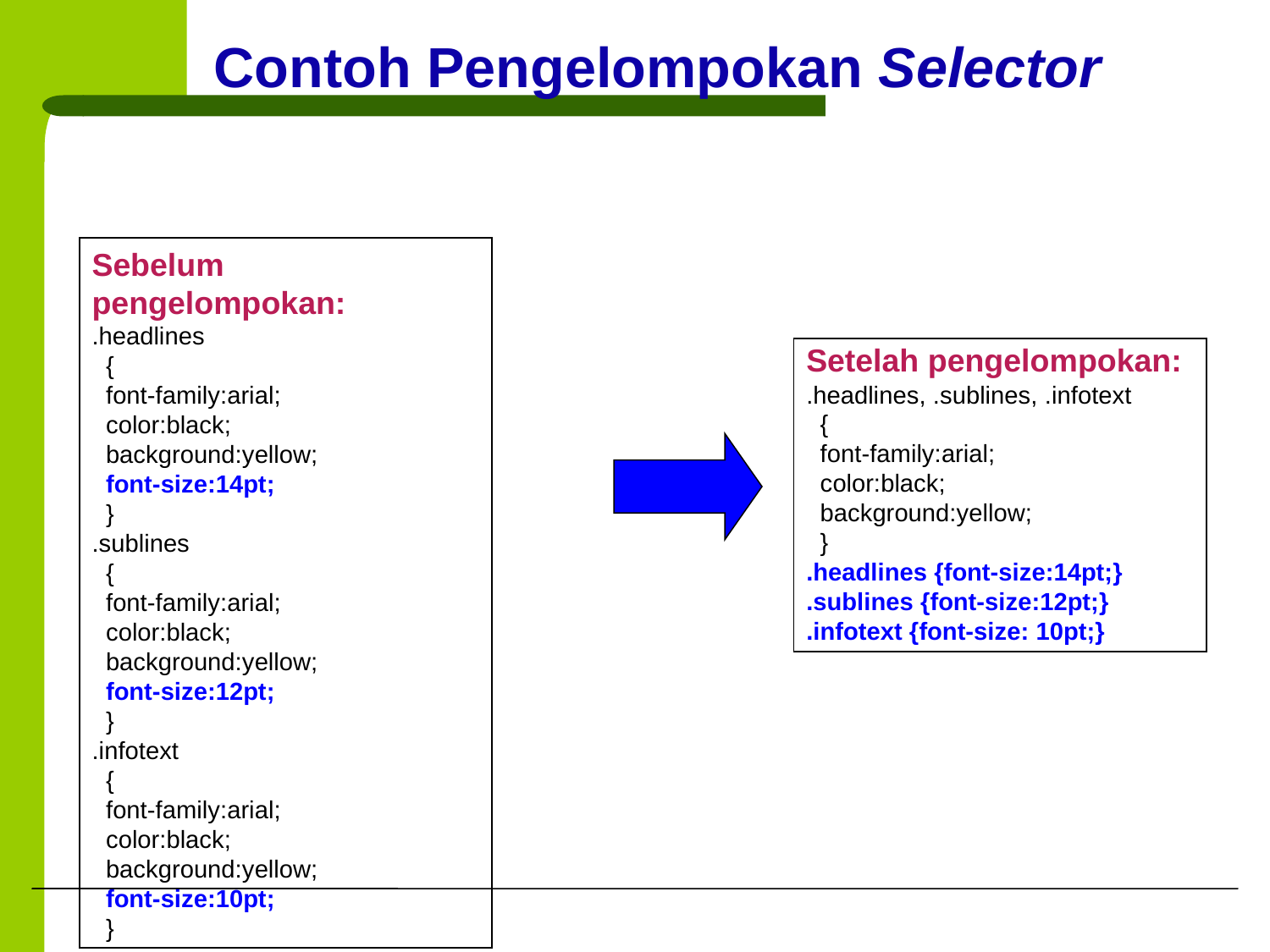

# Contoh Pengelompokan Selector
Sebelum pengelompokan:
.headlines
  {
  font-family:arial;
  color:black;
  background:yellow;
  font-size:14pt;
  }
.sublines
  {
  font-family:arial;
  color:black;
  background:yellow;
  font-size:12pt;
  }
.infotext
  {
  font-family:arial;
  color:black;
  background:yellow;
  font-size:10pt;
  }
Setelah pengelompokan:
.headlines, .sublines, .infotext
  {
  font-family:arial;
  color:black;
  background:yellow;
  }
.headlines {font-size:14pt;}
.sublines {font-size:12pt;}
.infotext {font-size: 10pt;}